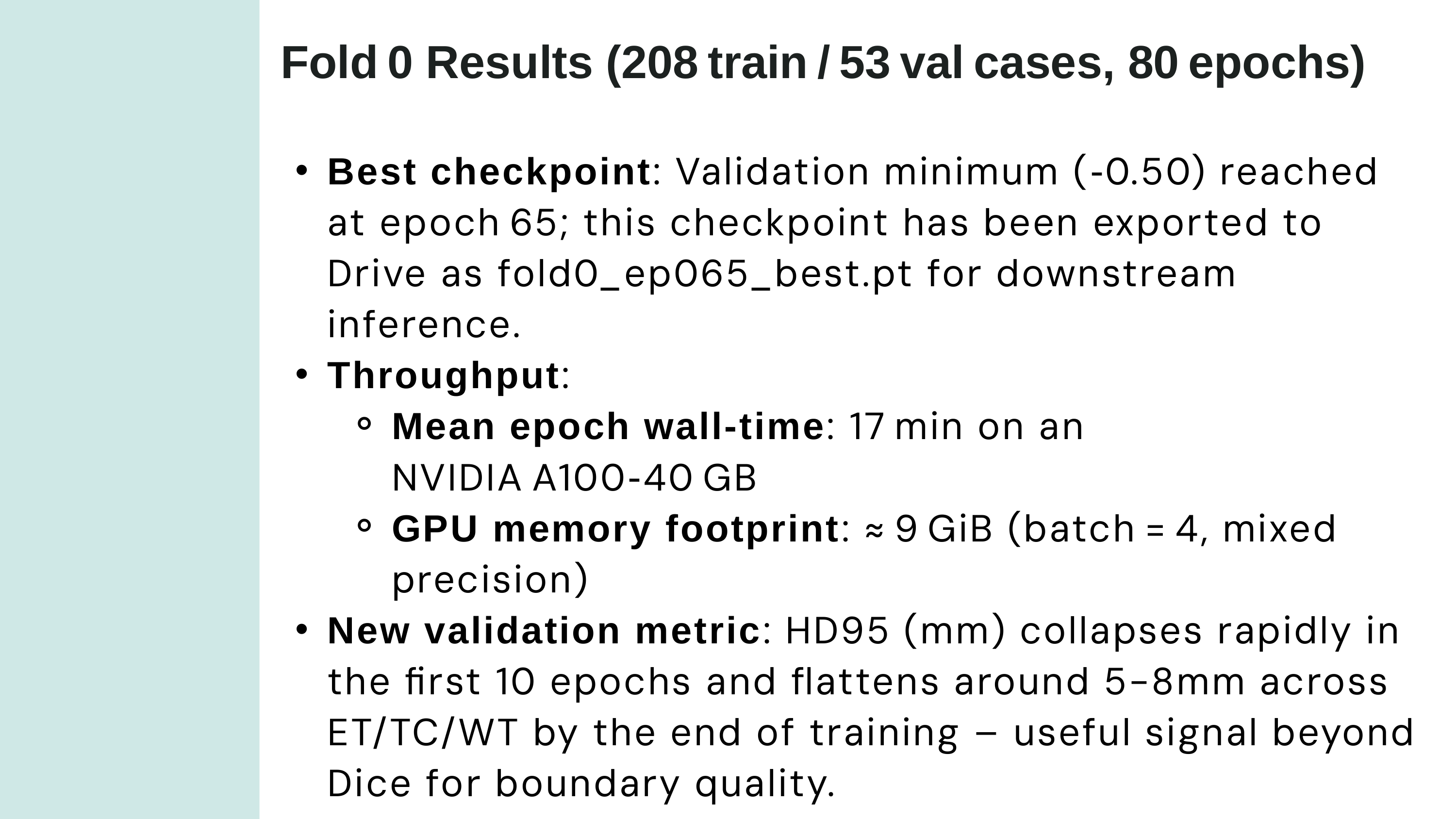

Fold 0 Results (208 train / 53 val cases, 80 epochs)
Best checkpoint: Validation minimum (‑0.50) reached at epoch 65; this checkpoint has been exported to Drive as fold0_ep065_best.pt for downstream inference.
Throughput:
Mean epoch wall‑time: 17 min on an NVIDIA A100‑40 GB
GPU memory footprint: ≈ 9 GiB (batch = 4, mixed precision)
New validation metric: HD95 (mm) collapses rapidly in the first 10 epochs and flattens around 5-8mm across ET/TC/WT by the end of training – useful signal beyond Dice for boundary quality.